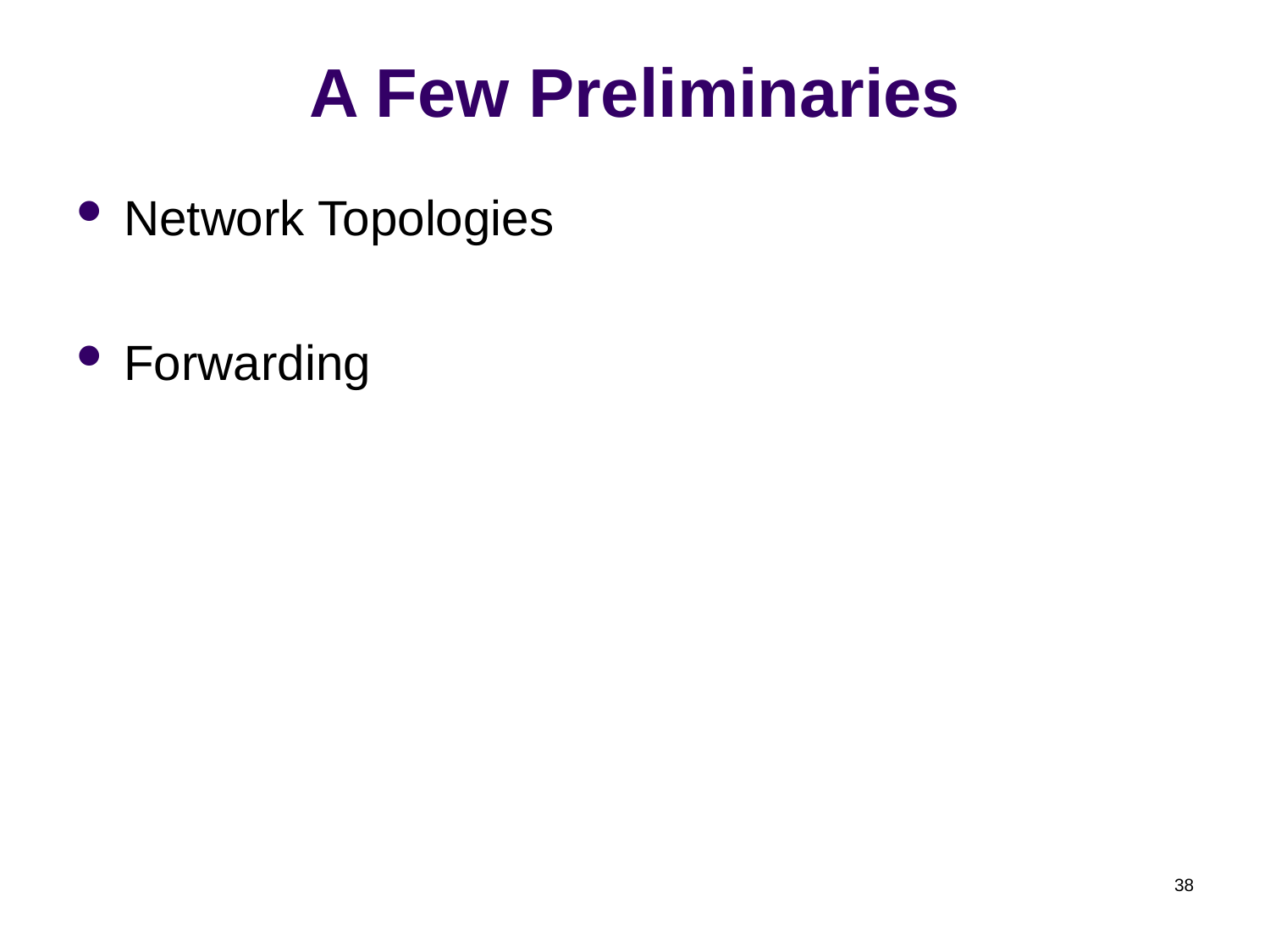

# A Few Preliminaries
Network Topologies

Forwarding
38